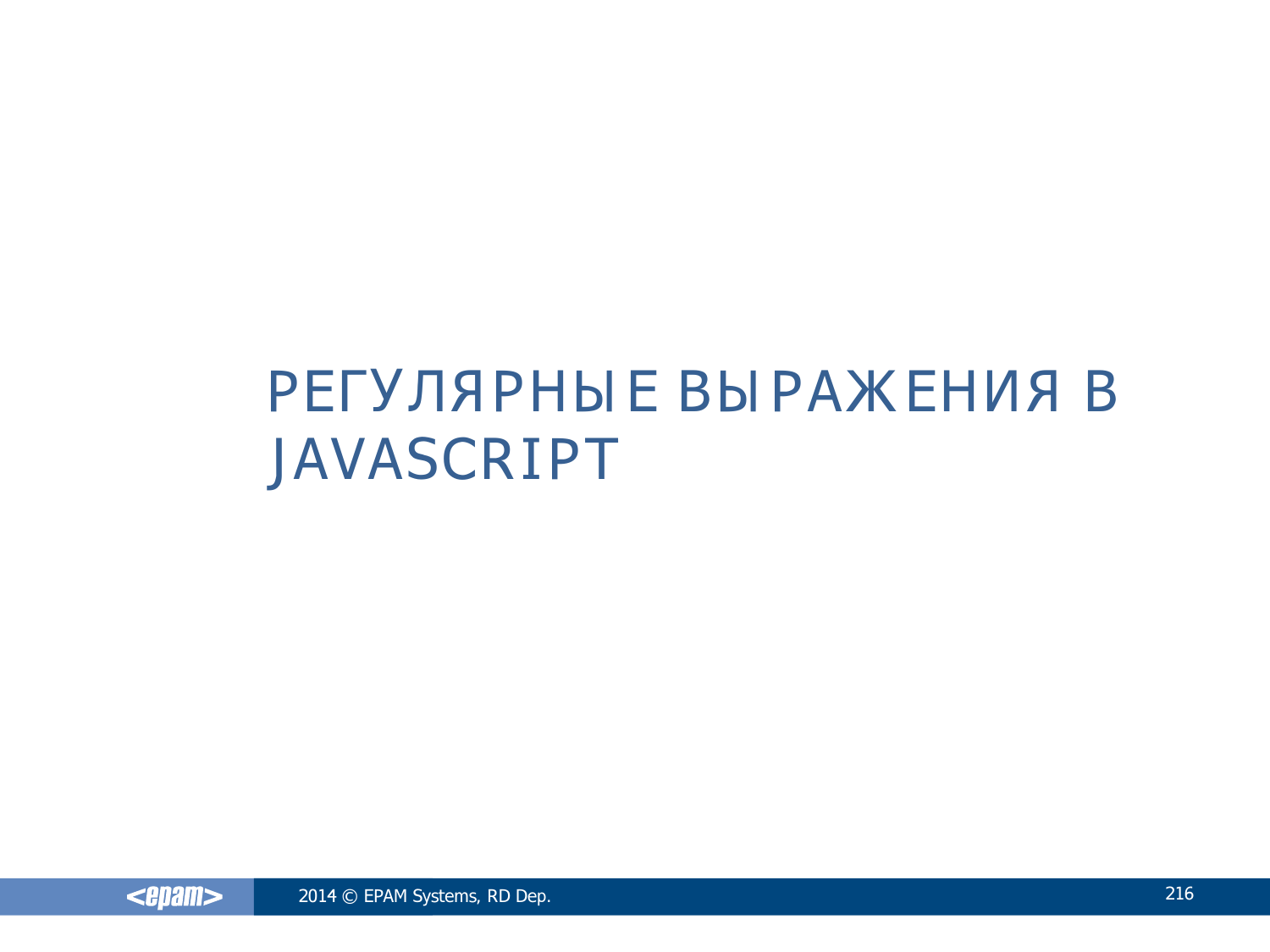

# Регулярные выражения в JavaScript
216
2014 © EPAM Systems, RD Dep.